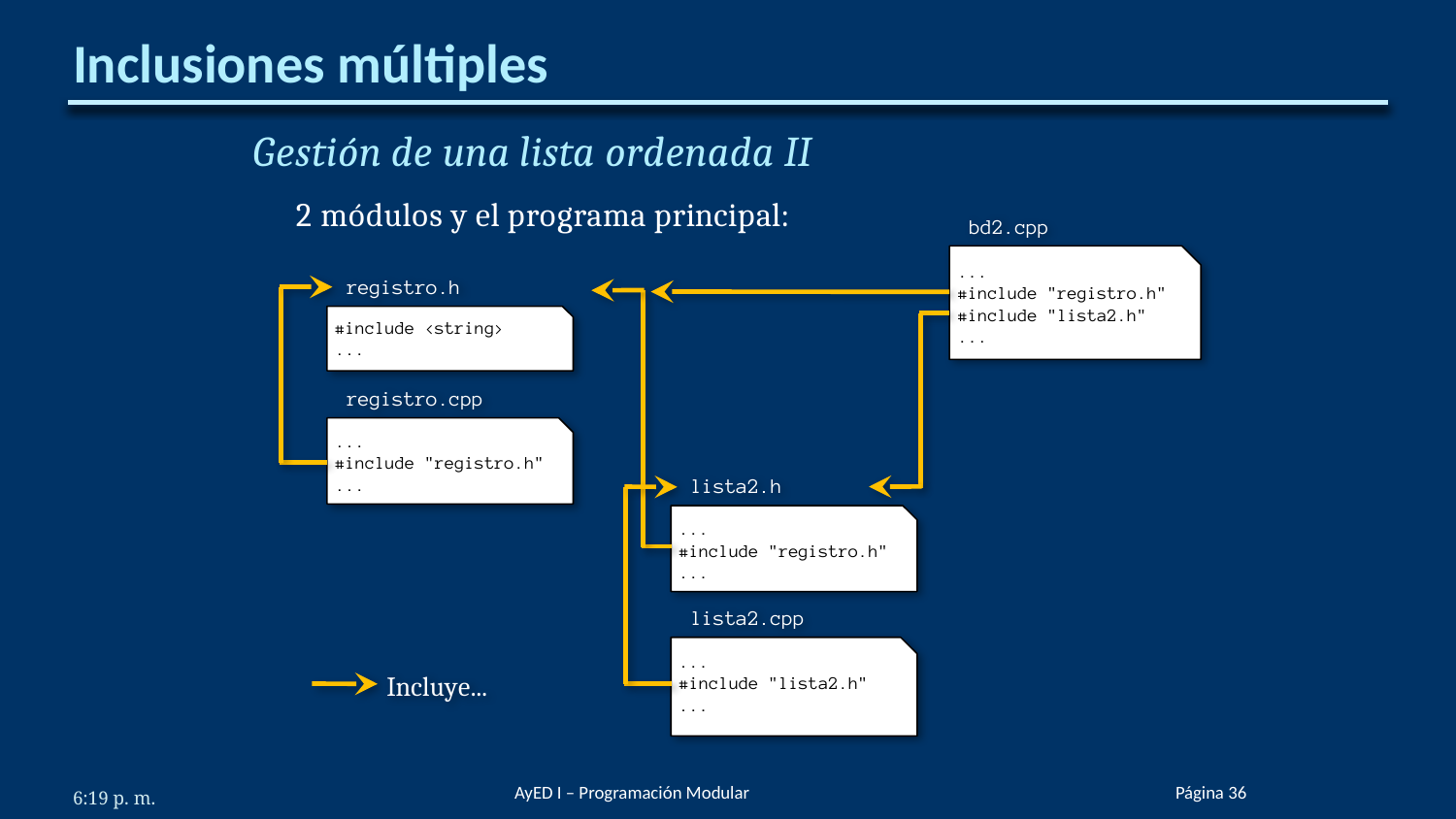

# Inclusiones múltiples
Gestión de una lista ordenada II
2 módulos y el programa principal:
bd2.cpp
...
#include "registro.h"
#include "lista2.h"
...

registro.h
#include <string>
...

registro.cpp
...
#include "registro.h"
...

lista2.h
...
#include "registro.h"
...

lista2.cpp
...
#include "lista2.h"
...

Incluye...
AyED I – Programación Modular
Página 36
6:19 p. m.